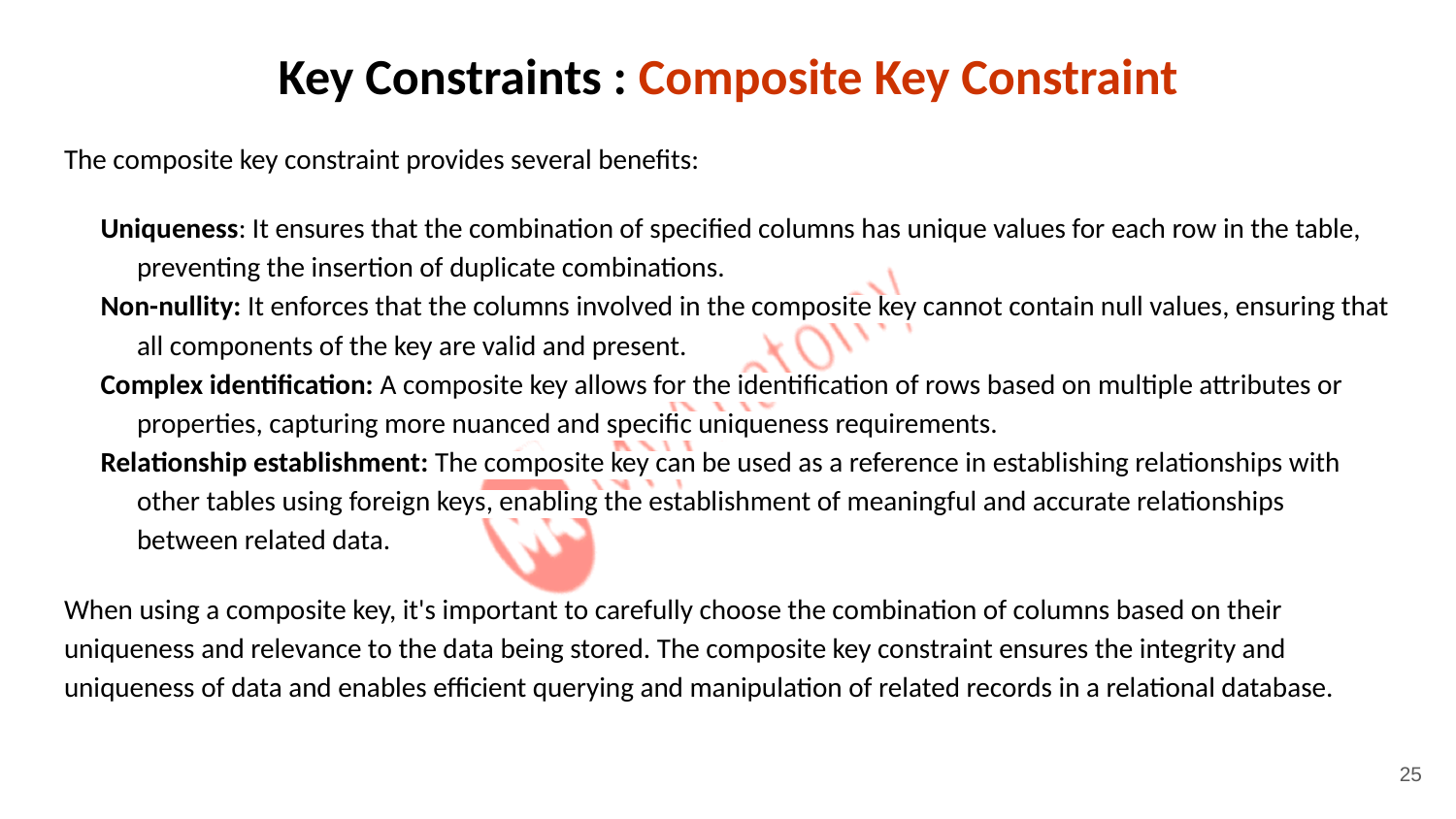

# Key Constraints : Composite Key Constraint
The composite key constraint provides several benefits:
Uniqueness: It ensures that the combination of specified columns has unique values for each row in the table, preventing the insertion of duplicate combinations.
Non-nullity: It enforces that the columns involved in the composite key cannot contain null values, ensuring that all components of the key are valid and present.
Complex identification: A composite key allows for the identification of rows based on multiple attributes or properties, capturing more nuanced and specific uniqueness requirements.
Relationship establishment: The composite key can be used as a reference in establishing relationships with other tables using foreign keys, enabling the establishment of meaningful and accurate relationships between related data.
When using a composite key, it's important to carefully choose the combination of columns based on their uniqueness and relevance to the data being stored. The composite key constraint ensures the integrity and uniqueness of data and enables efficient querying and manipulation of related records in a relational database.

25